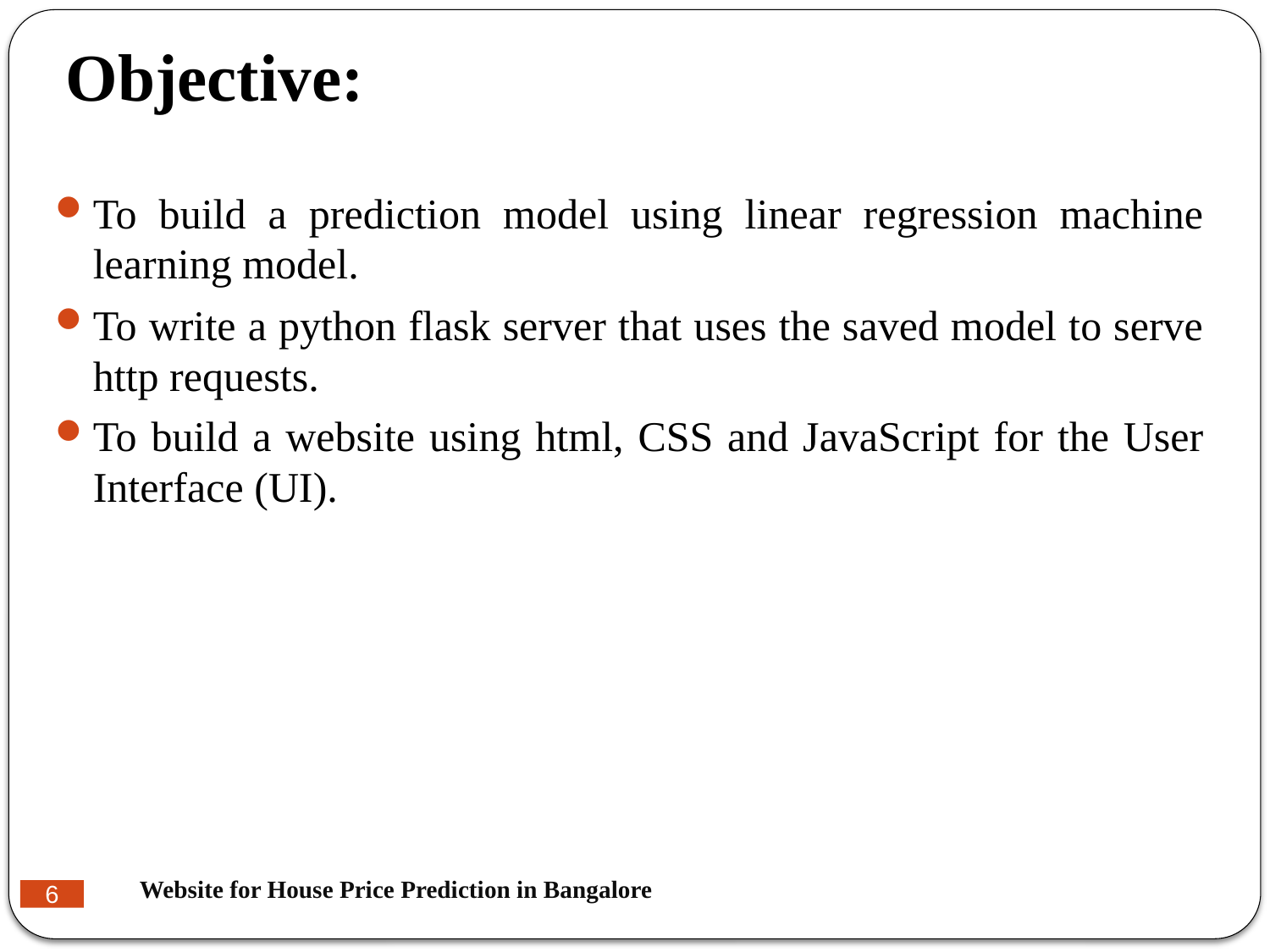

# Objective:
To build a prediction model using linear regression machine learning model.
To write a python flask server that uses the saved model to serve http requests.
To build a website using html, CSS and JavaScript for the User Interface (UI).
Website for House Price Prediction in Bangalore
6